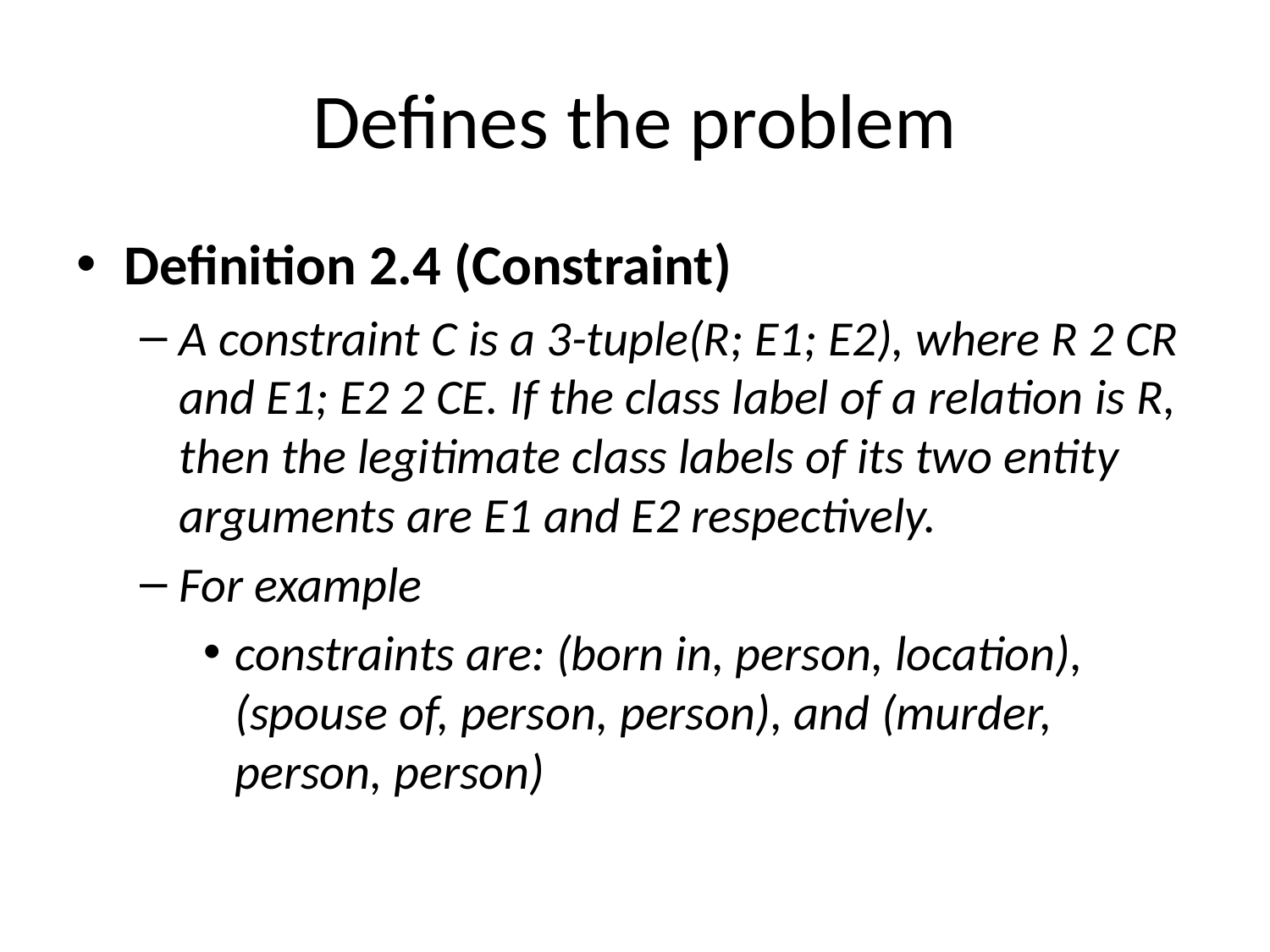

# Defines the problem
Definition 2.4 (Constraint)
A constraint C is a 3-tuple(R; E1; E2), where R 2 CR and E1; E2 2 CE. If the class label of a relation is R, then the legitimate class labels of its two entity arguments are E1 and E2 respectively.
For example
constraints are: (born in, person, location), (spouse of, person, person), and (murder, person, person)